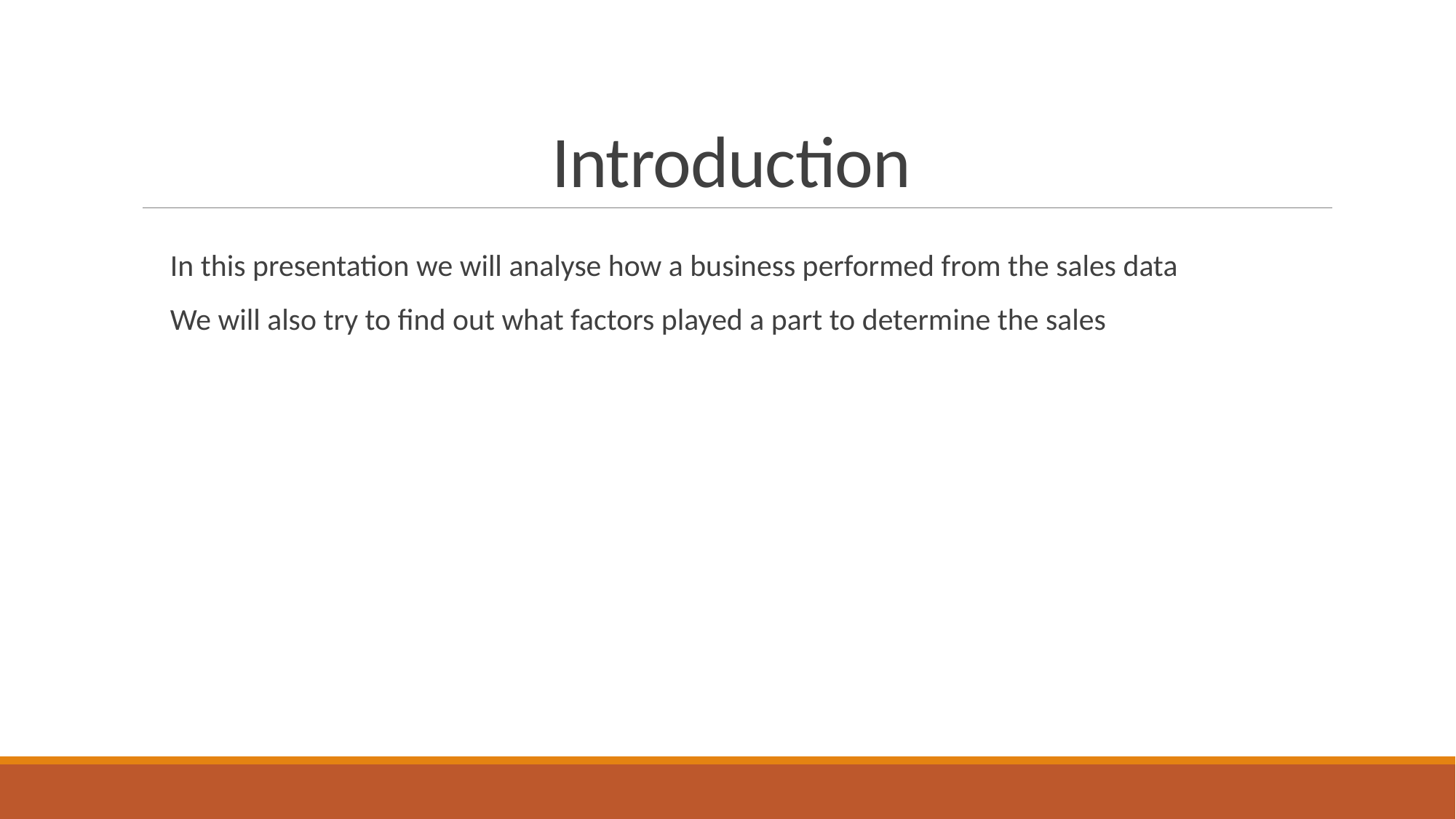

# Introduction
In this presentation we will analyse how a business performed from the sales data
We will also try to find out what factors played a part to determine the sales